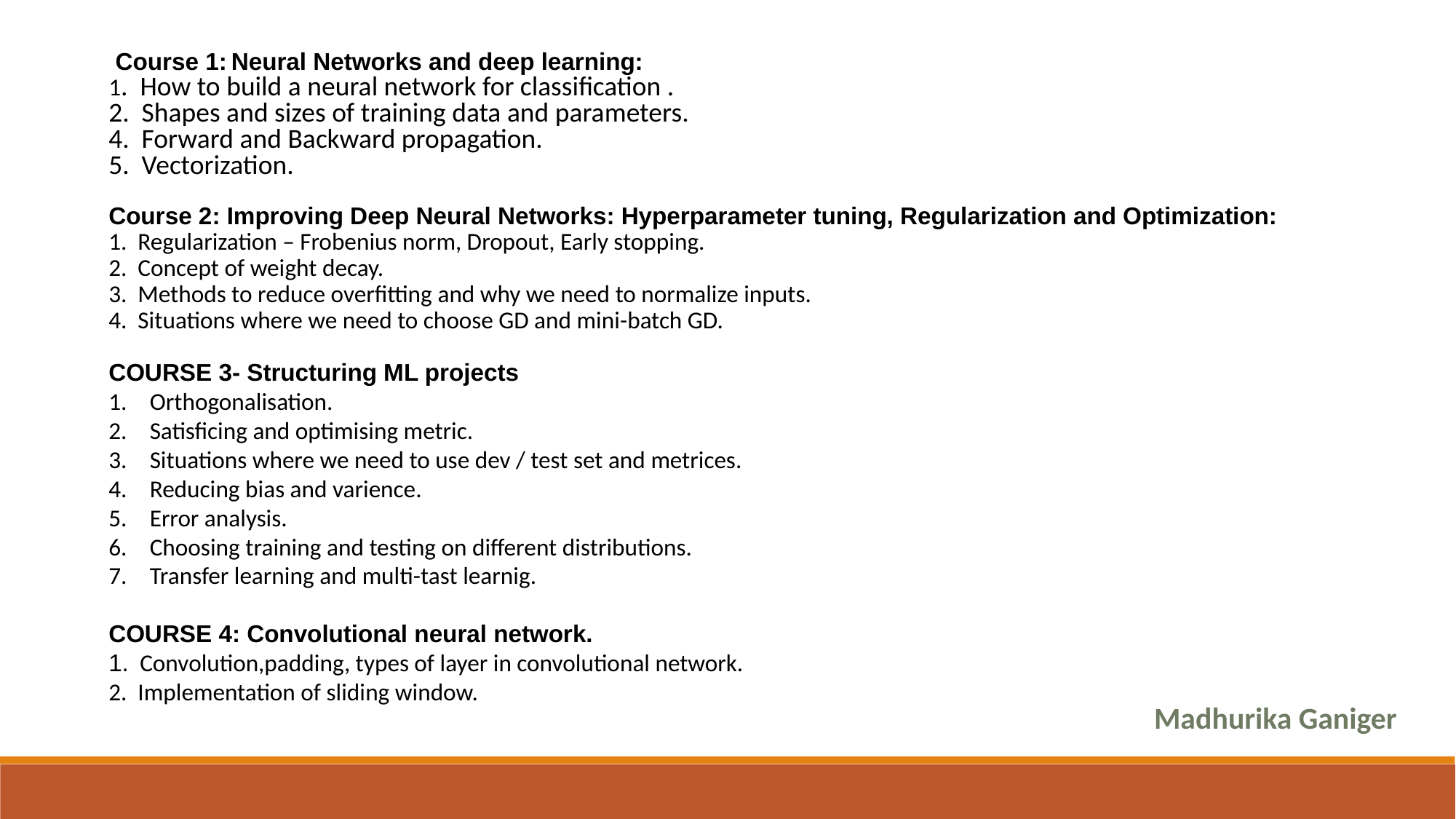

Course 1: Neural Networks and deep learning:
1.  How to build a neural network for classification .
2.  Shapes and sizes of training data and parameters.
4.  Forward and Backward propagation.
5.  Vectorization.

Course 2: Improving Deep Neural Networks: Hyperparameter tuning, Regularization and Optimization:
1.  Regularization – Frobenius norm, Dropout, Early stopping.
2.  Concept of weight decay.
3.  Methods to reduce overfitting and why we need to normalize inputs.
4.  Situations where we need to choose GD and mini-batch GD.

COURSE 3- Structuring ML projects
Orthogonalisation.
Satisficing and optimising metric.
Situations where we need to use dev / test set and metrices.
Reducing bias and varience.
Error analysis.
Choosing training and testing on different distributions.
Transfer learning and multi-tast learnig.

COURSE 4: Convolutional neural network.
1.  Convolution,padding, types of layer in convolutional network.
2.  Implementation of sliding window.
                                                                                                                                                                         Madhurika Ganiger